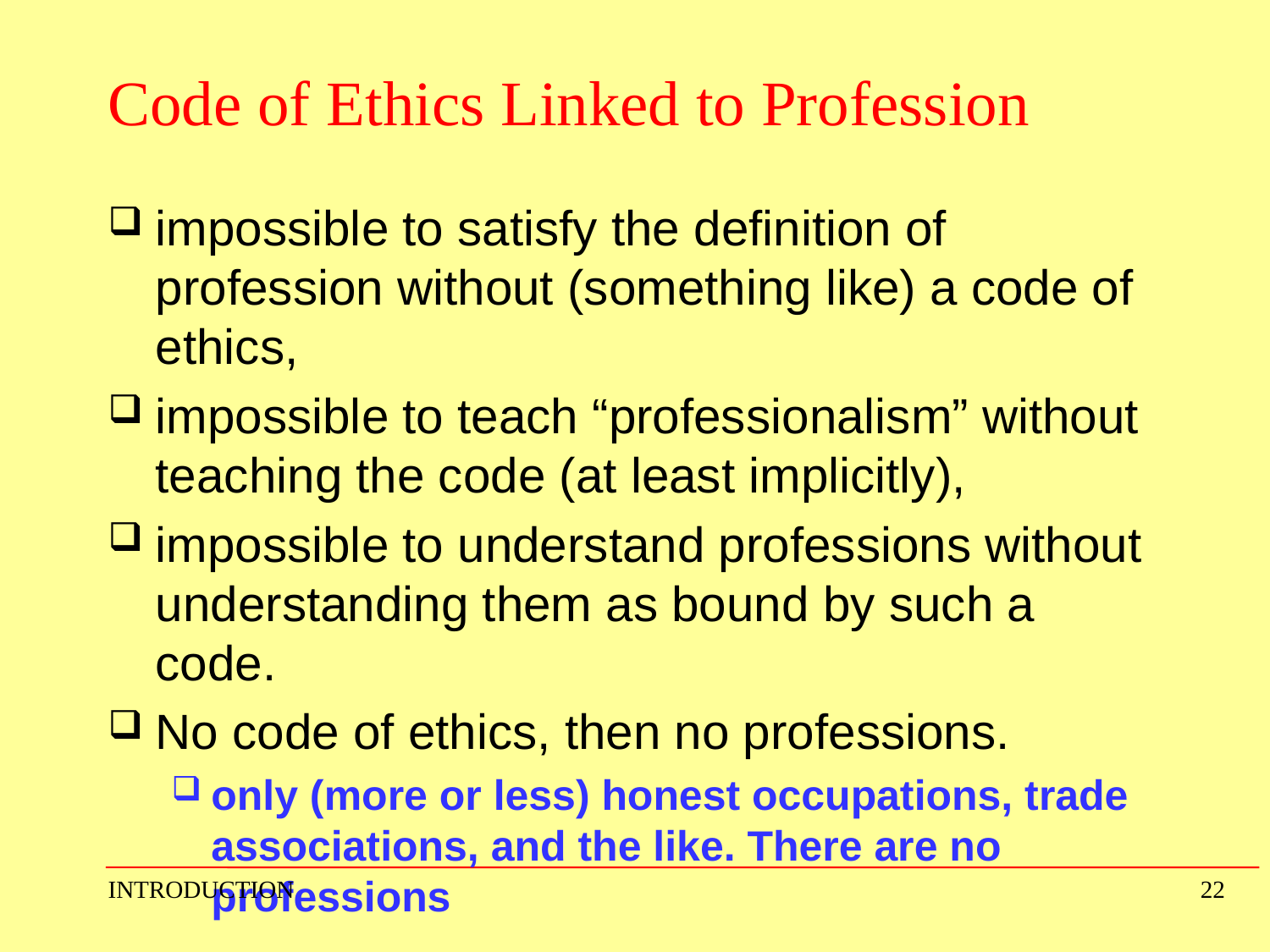

# Code of Ethics Linked to Profession
impossible to satisfy the definition of profession without (something like) a code of ethics,
impossible to teach “professionalism” without teaching the code (at least implicitly),
impossible to understand professions without understanding them as bound by such a code.
No code of ethics, then no professions.
only (more or less) honest occupations, trade associations, and the like. There are no professions
INTRODUCTION
22